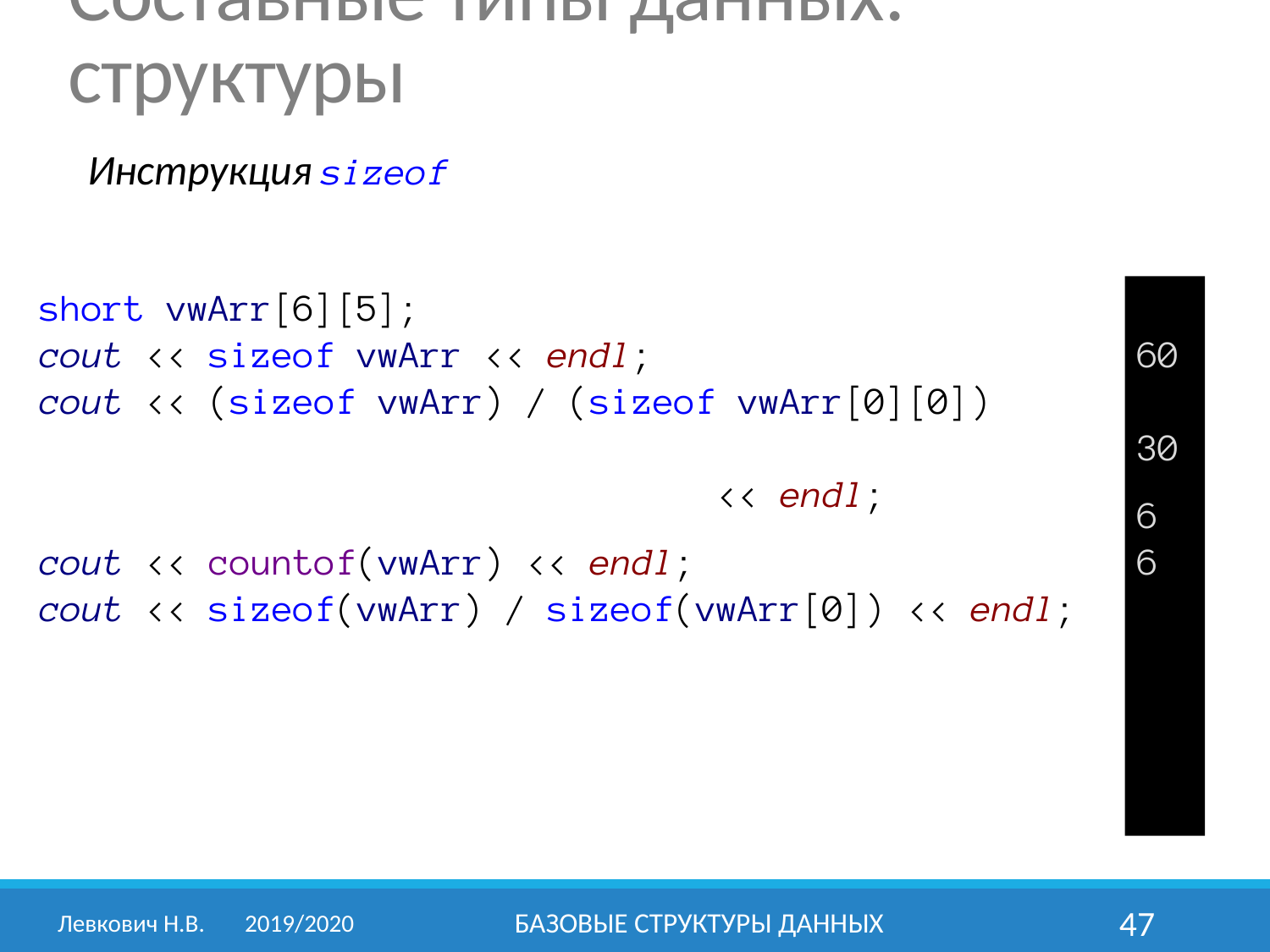

Составные типы данных: структуры
Инструкция sizeof
short vwArr[6][5];
cout << sizeof vwArr << endl;
cout << (sizeof vwArr) / (sizeof vwArr[0][0])   													  << endl;
cout << countof(vwArr) << endl;
cout << sizeof(vwArr) / sizeof(vwArr[0]) << endl;

60

30
6
6
Левкович Н.В.	2019/2020
Базовые структуры данных
47